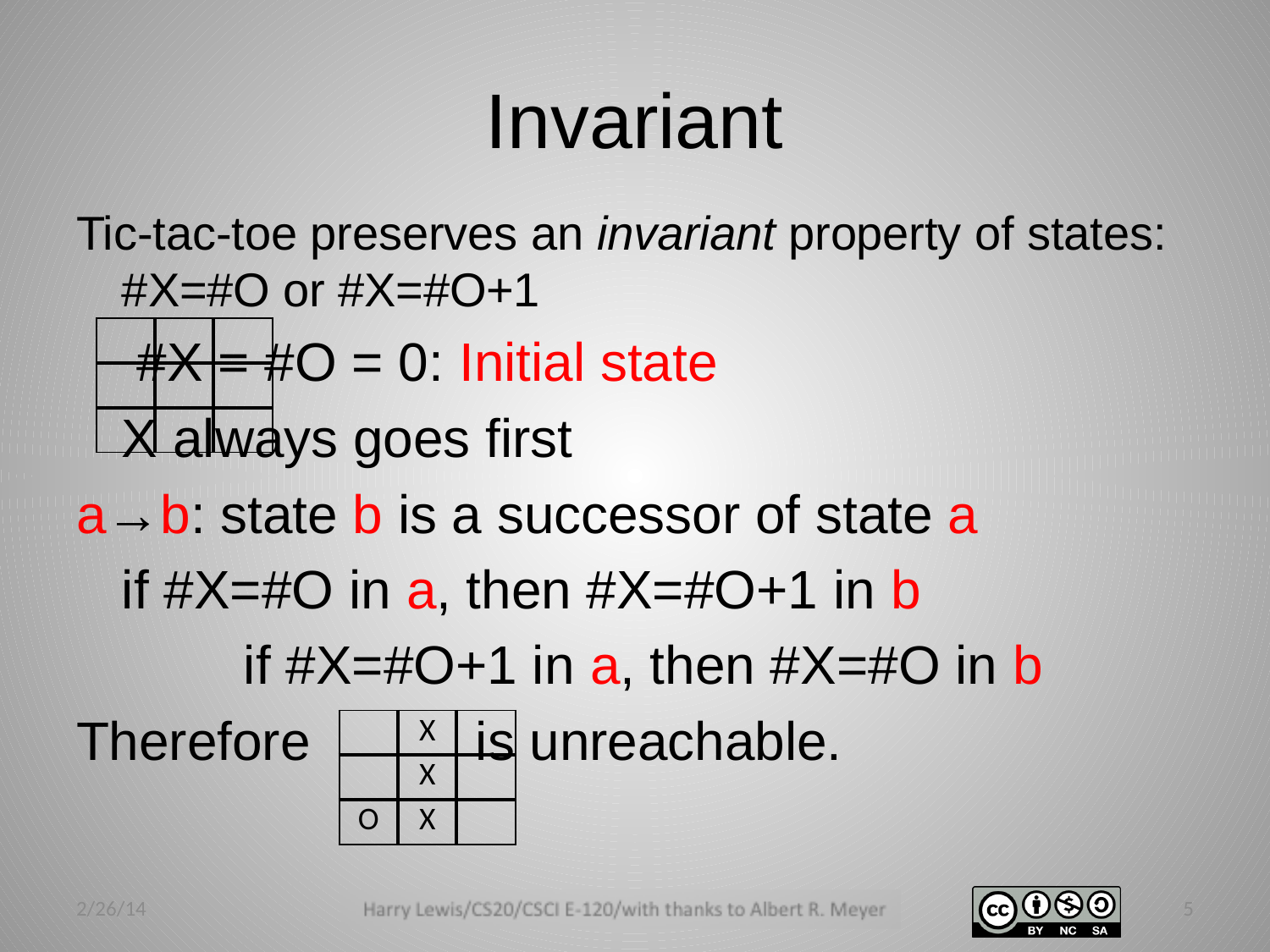

# Invariant
Tic-tac-toe preserves an invariant property of states: #X=#O or #X=#O+1
					 #X = #O = 0: Initial state
						X always goes first
a→b: state b is a successor of state a
				if #X=#O in a, then #X=#O+1 in b
			  	if #X=#O+1 in a, then #X=#O in b
Therefore           is unreachable.

|  |  |  |
| --- | --- | --- |
|  |  |  |
|  |  |  |
|  | X |  |
| --- | --- | --- |
|  | X |  |
| O | X |  |
2/26/14
5